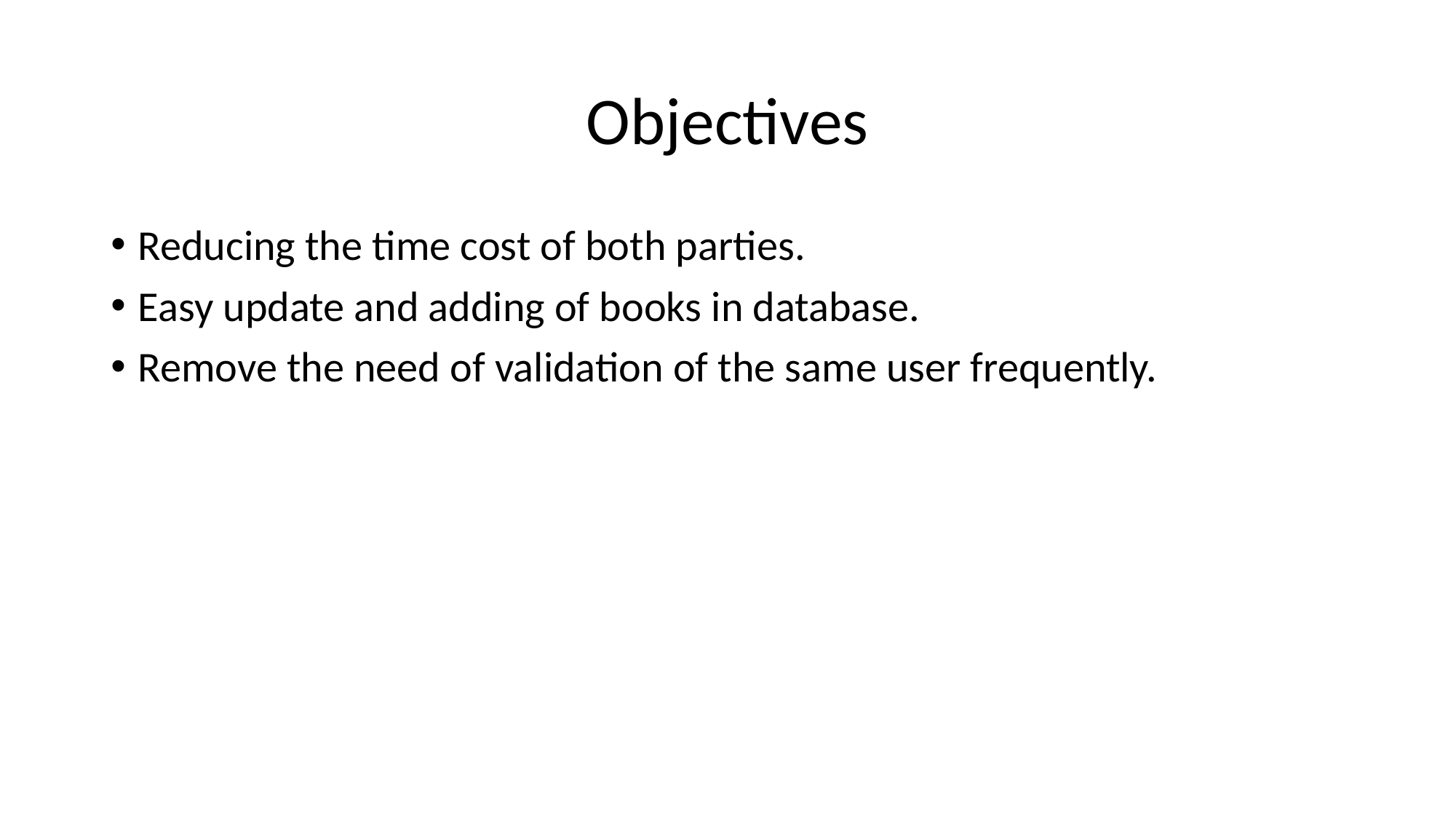

# Objectives
Reducing the time cost of both parties.
Easy update and adding of books in database.
Remove the need of validation of the same user frequently.